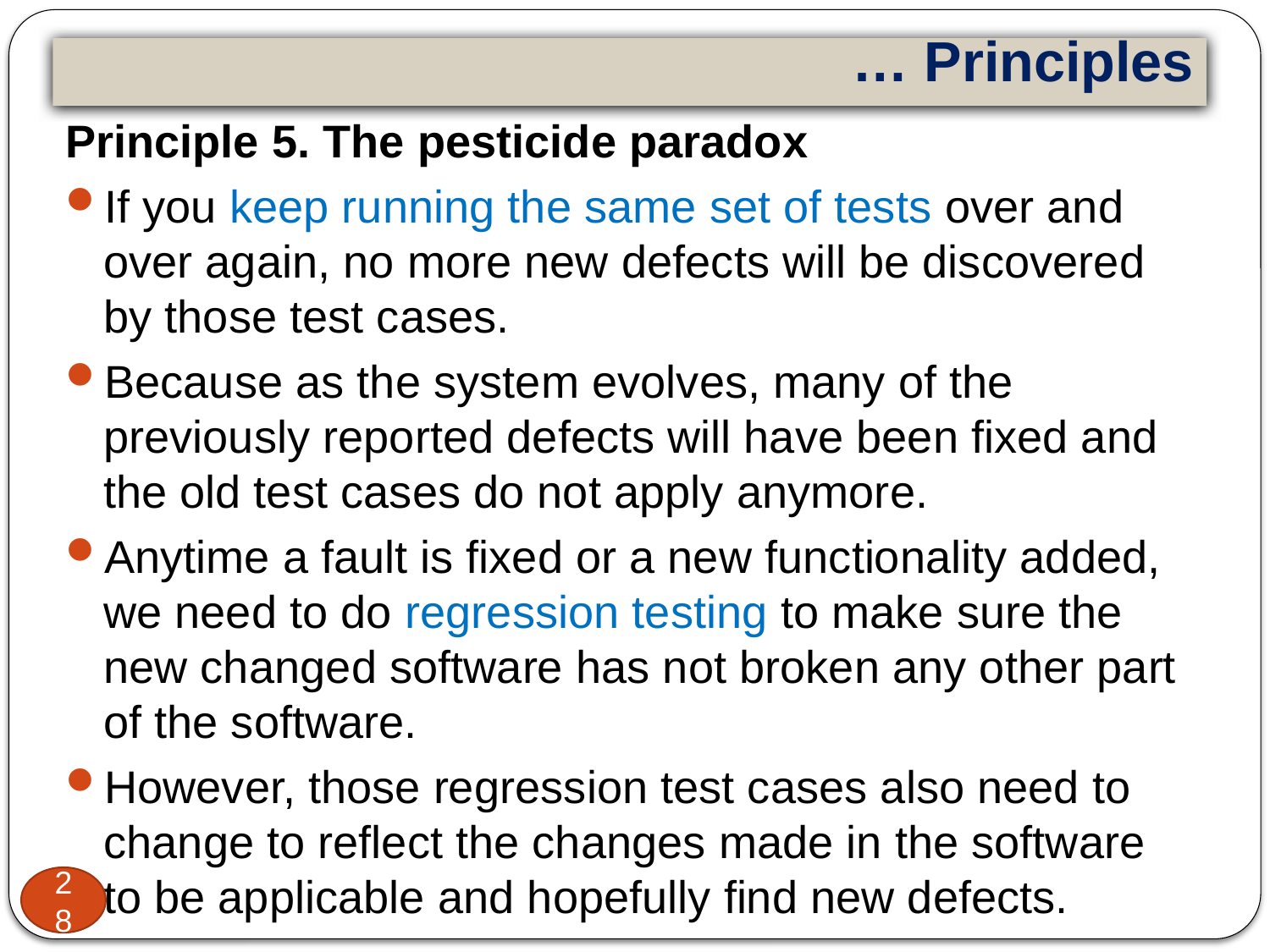

# … Principles
Principle 5. The pesticide paradox
If you keep running the same set of tests over and over again, no more new defects will be discovered by those test cases.
Because as the system evolves, many of the previously reported defects will have been fixed and the old test cases do not apply anymore.
Anytime a fault is fixed or a new functionality added, we need to do regression testing to make sure the new changed software has not broken any other part of the software.
However, those regression test cases also need to change to reflect the changes made in the software to be applicable and hopefully find new defects.
28